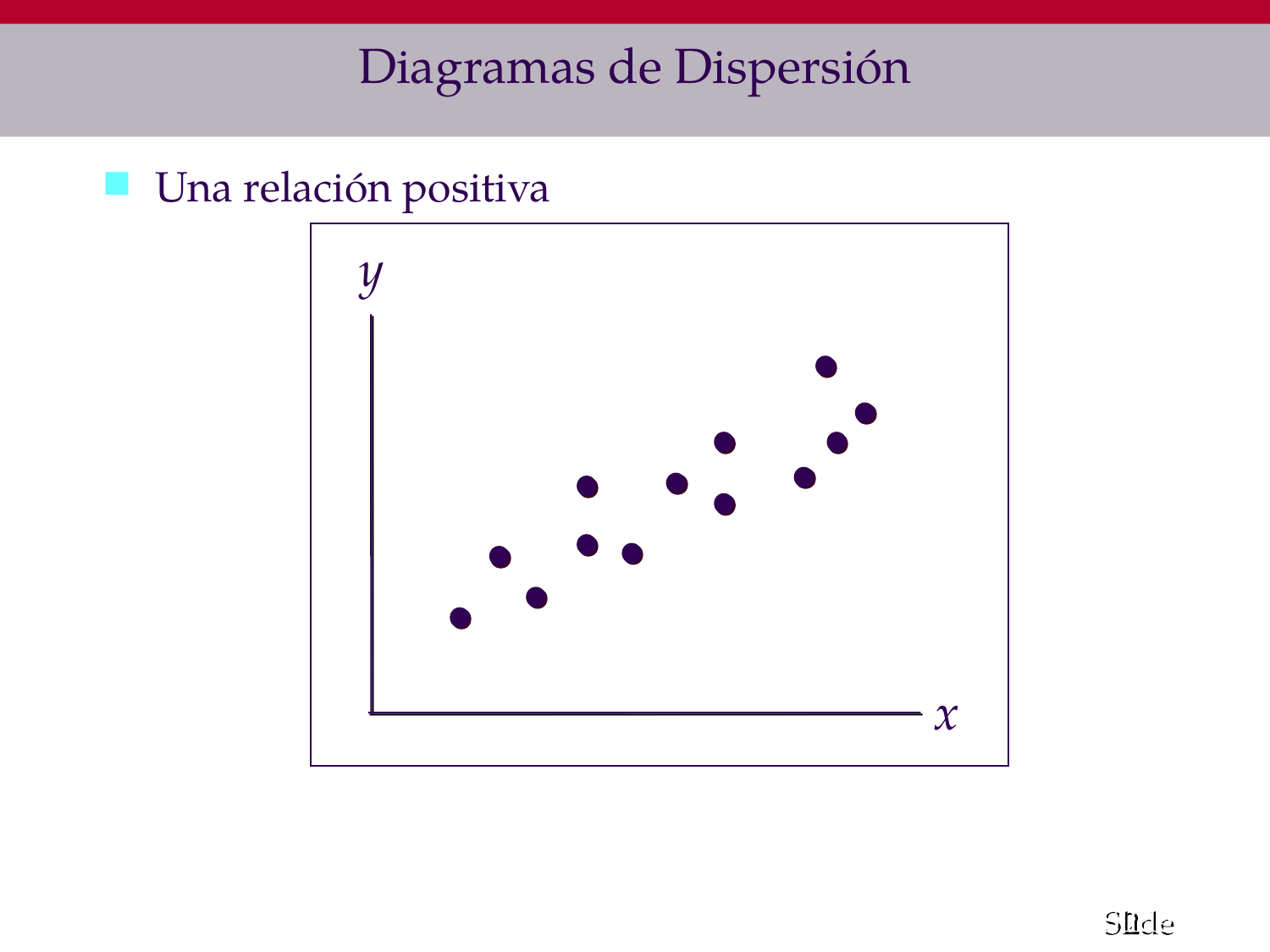

# Diagramas de Dispersión
Una relación positiva

y

x